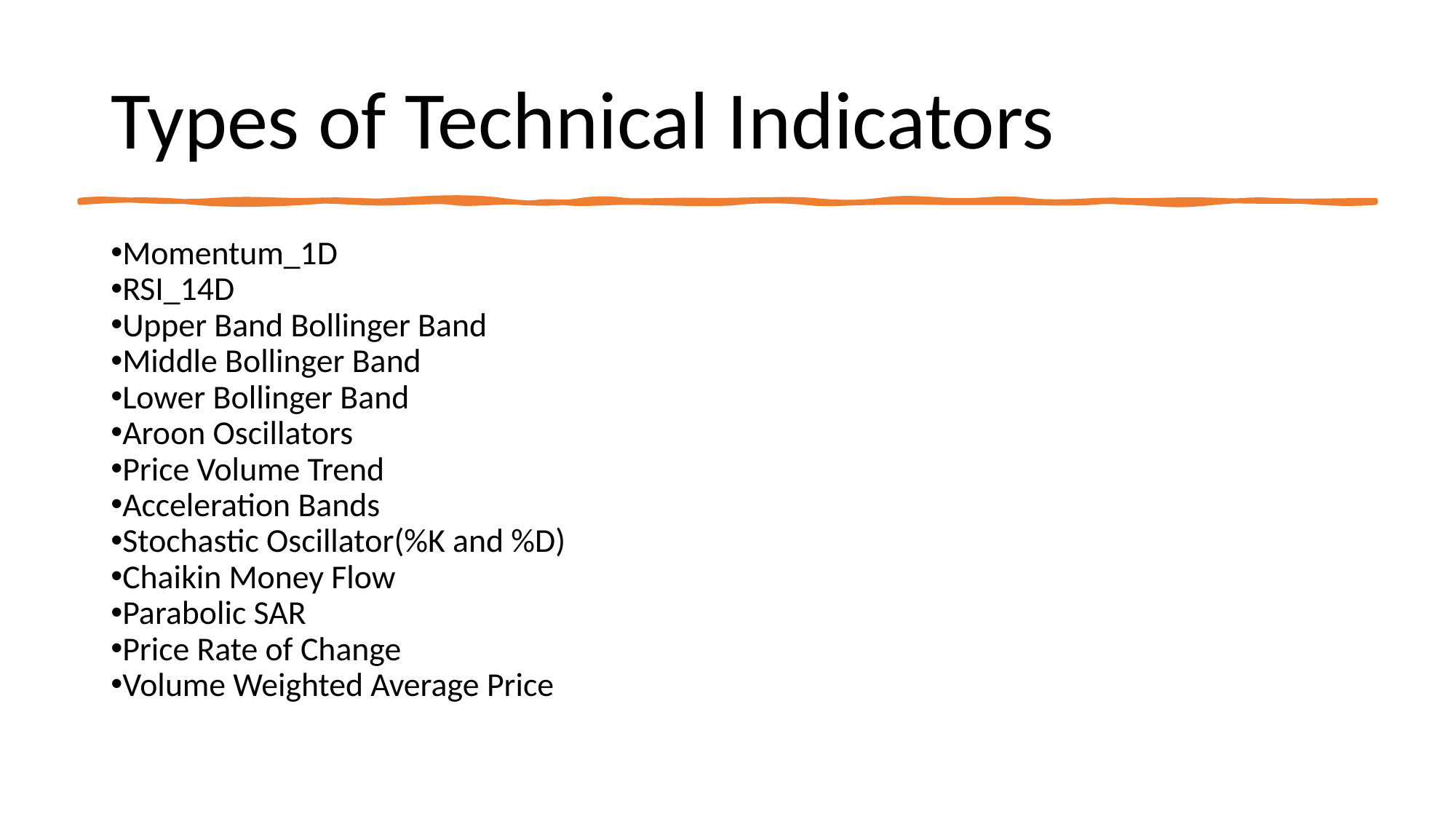

# Types of Technical Indicators

Momentum_1D
RSI_14D
Upper Band Bollinger Band
Middle Bollinger Band
Lower Bollinger Band
Aroon Oscillators
Price Volume Trend
Acceleration Bands
Stochastic Oscillator(%K and %D)
Chaikin Money Flow
Parabolic SAR
Price Rate of Change
Volume Weighted Average Price